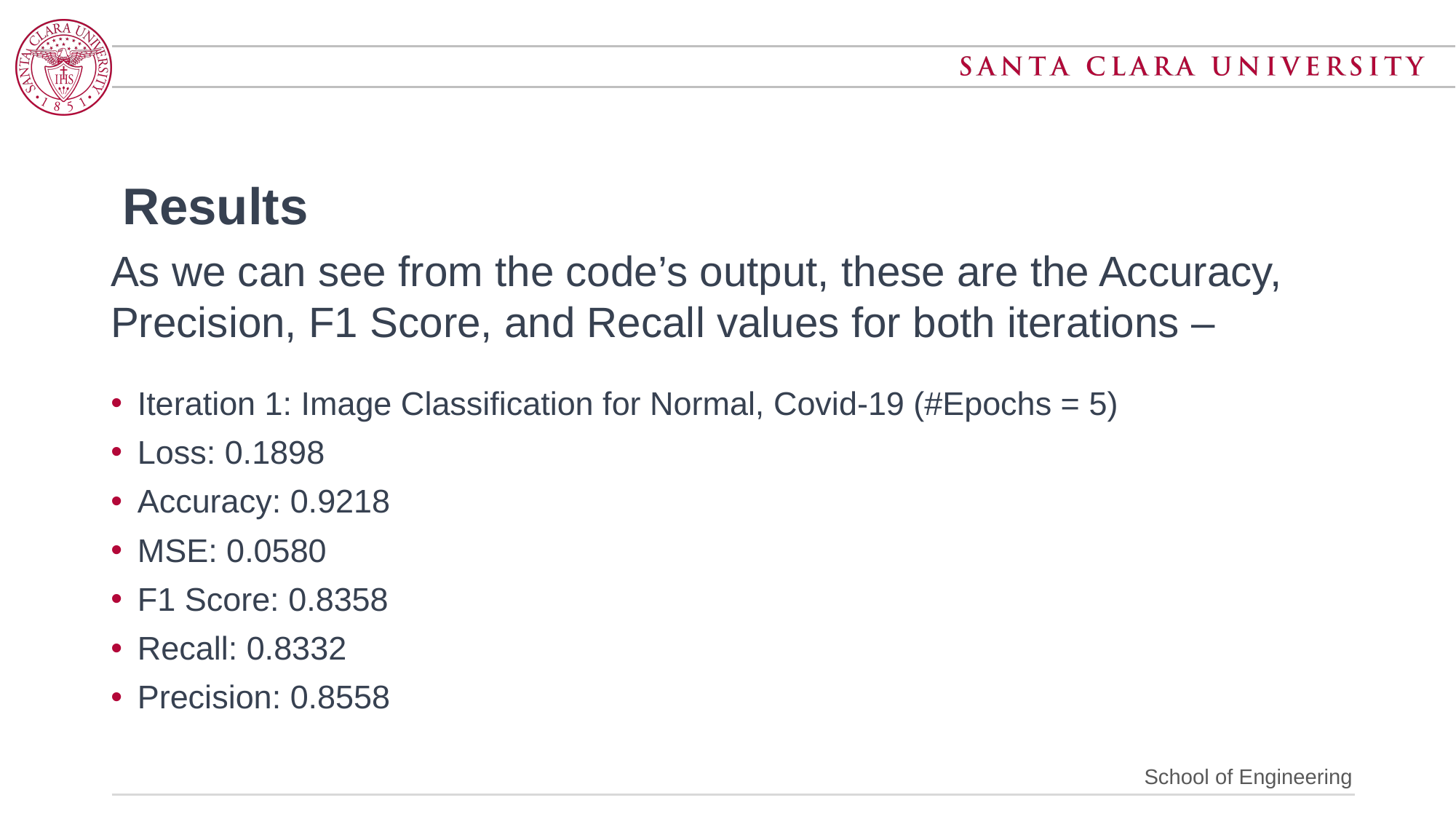

# Results
As we can see from the code’s output, these are the Accuracy, Precision, F1 Score, and Recall values for both iterations –
Iteration 1: Image Classification for Normal, Covid-19 (#Epochs = 5)
Loss: 0.1898
Accuracy: 0.9218
MSE: 0.0580
F1 Score: 0.8358
Recall: 0.8332
Precision: 0.8558
School of Engineering